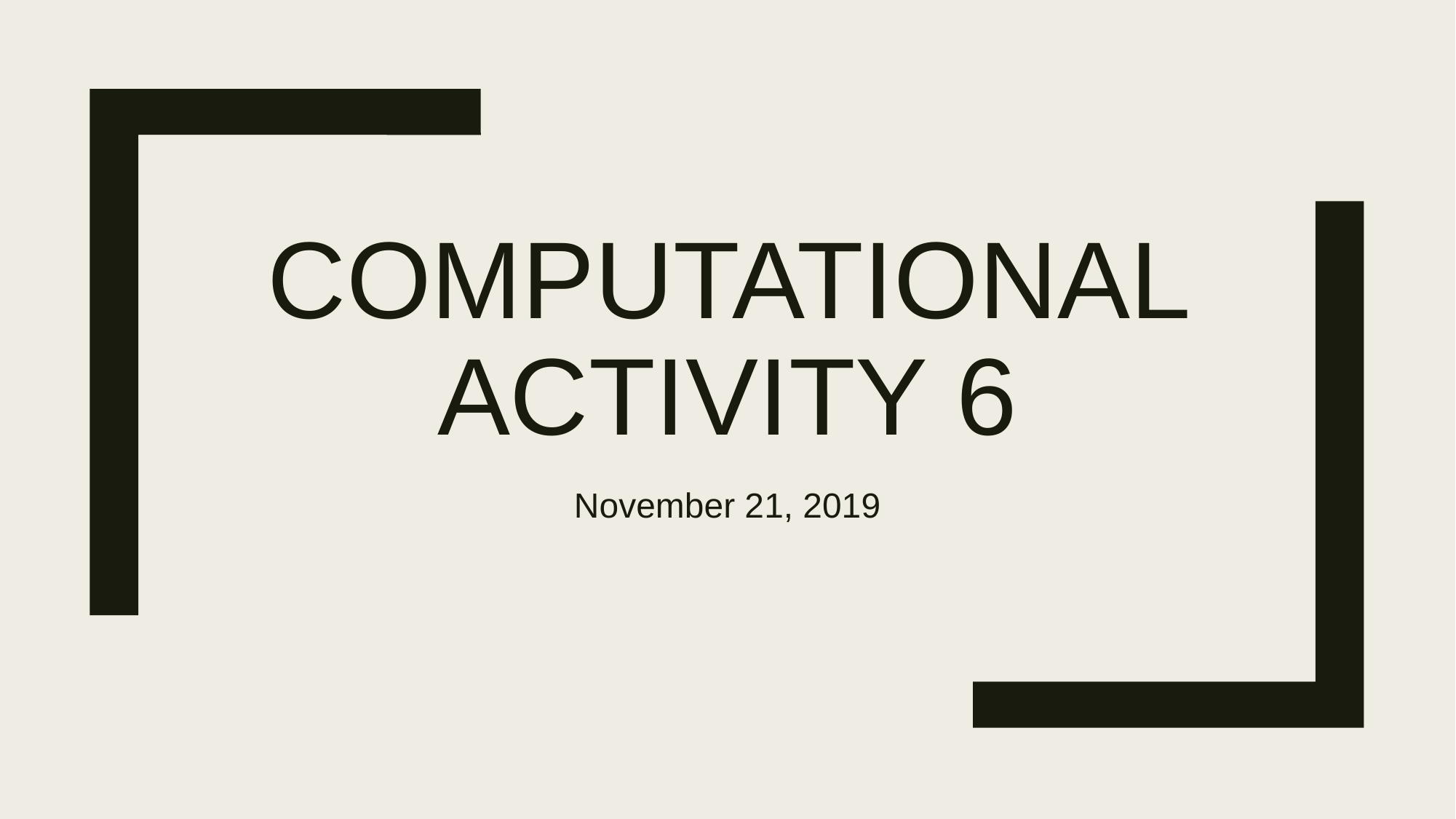

# Computational Activity 6
November 21, 2019